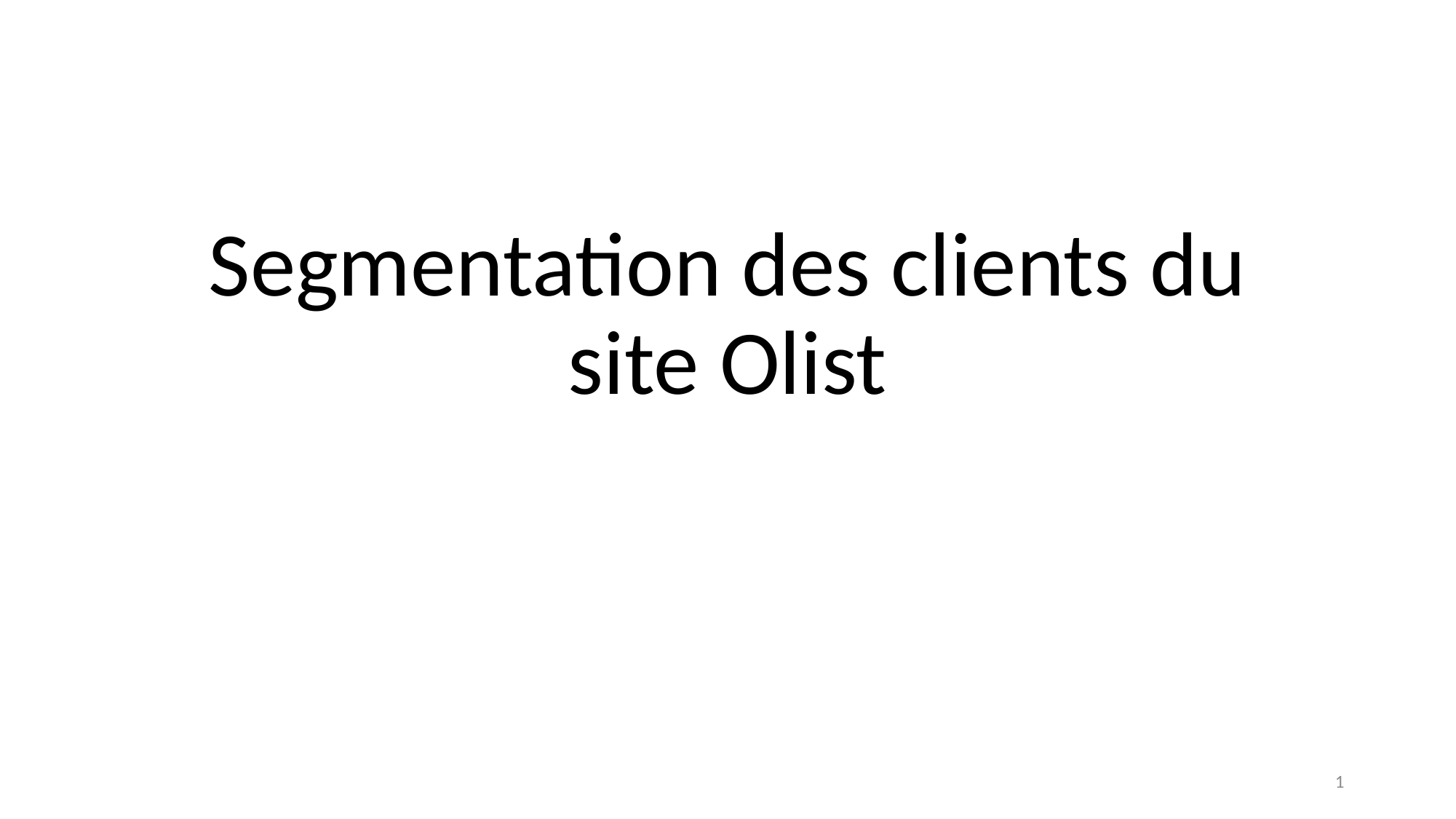

# Segmentation des clients du site Olist

1